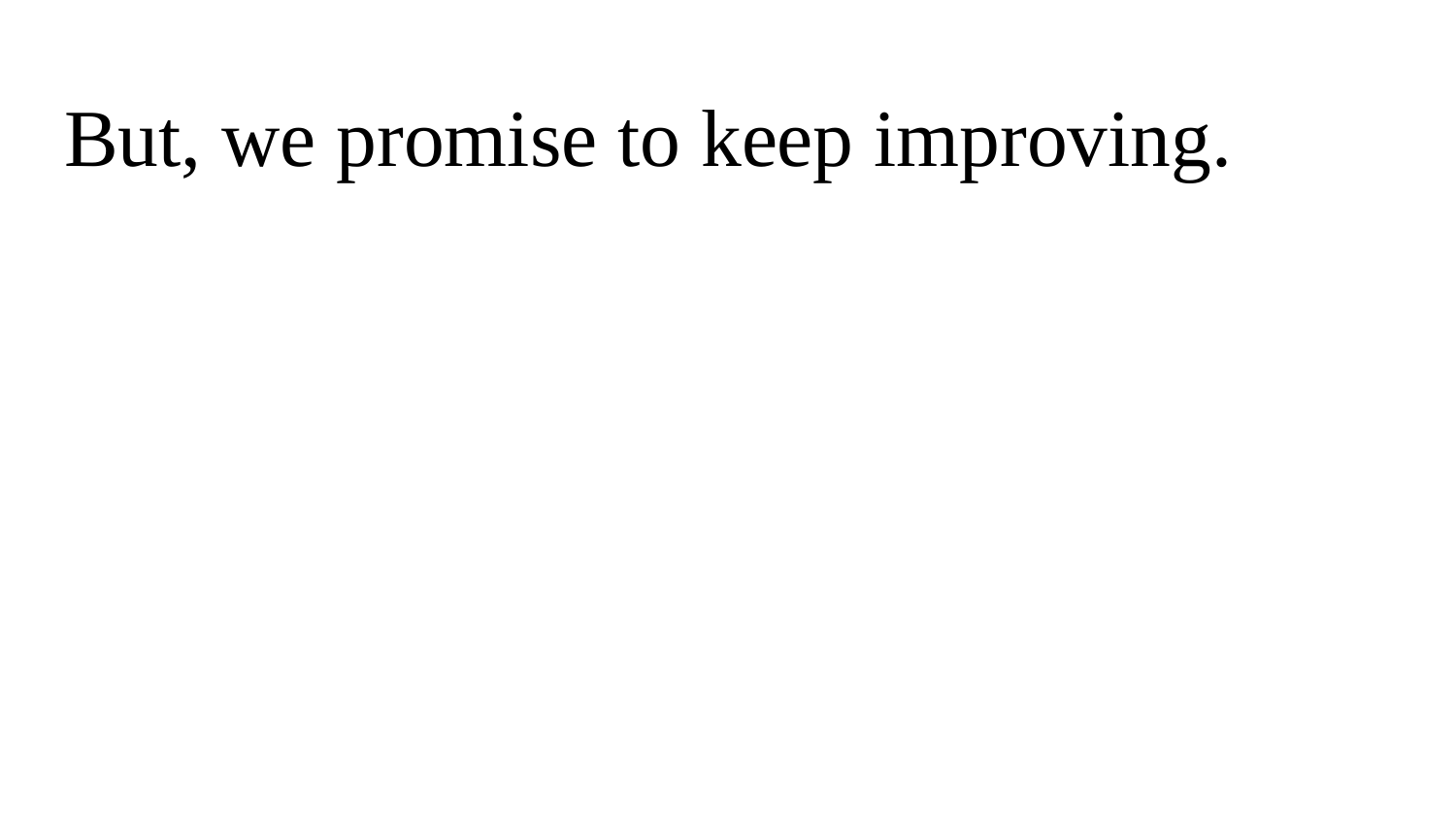

# But, we promise to keep improving.